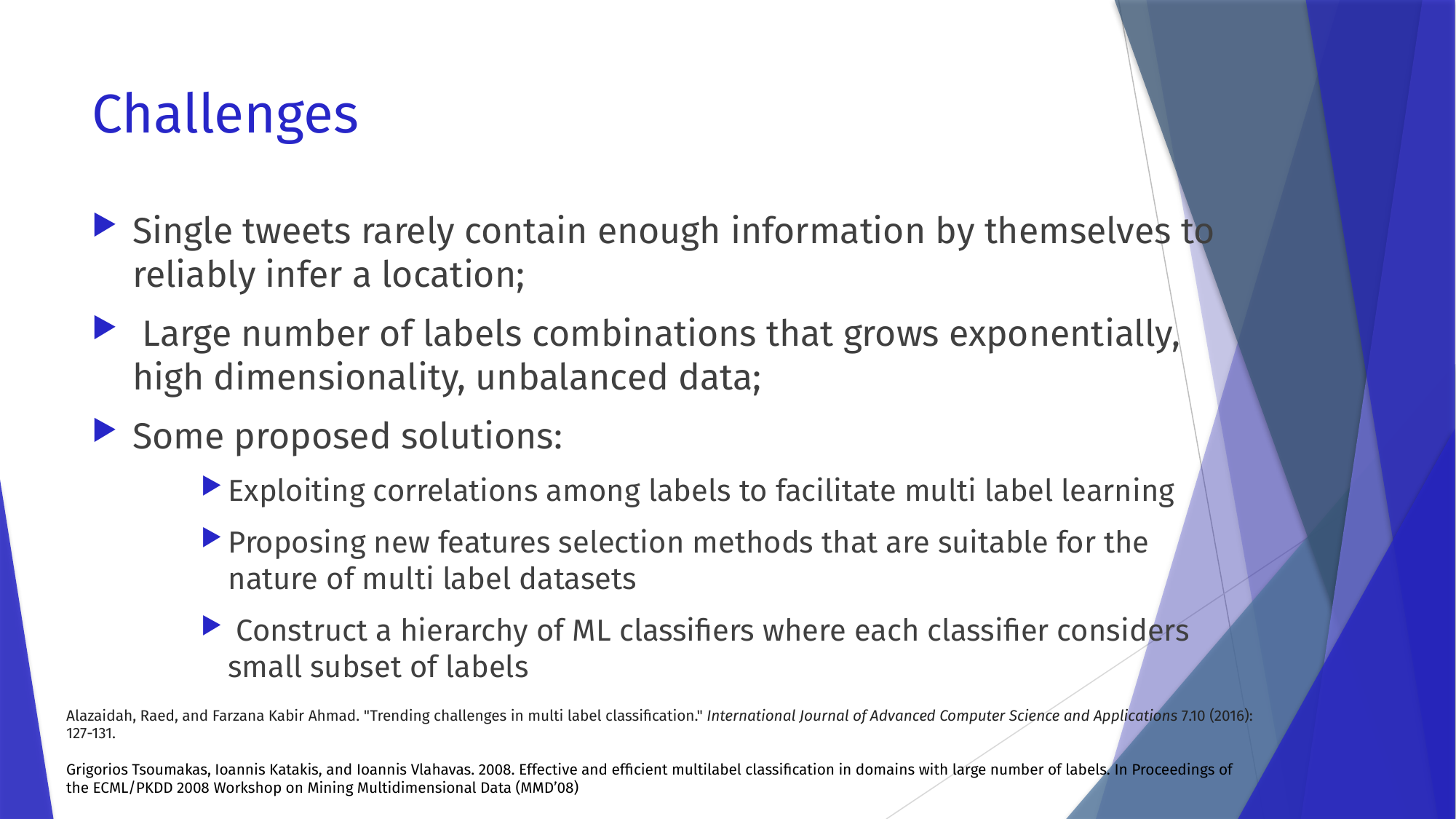

# Challenges
Single tweets rarely contain enough information by themselves to reliably infer a location;
 Large number of labels combinations that grows exponentially, high dimensionality, unbalanced data;
Some proposed solutions:
Exploiting correlations among labels to facilitate multi label learning
Proposing new features selection methods that are suitable for the nature of multi label datasets
 Construct a hierarchy of ML classifiers where each classifier considers small subset of labels
Alazaidah, Raed, and Farzana Kabir Ahmad. "Trending challenges in multi label classification." International Journal of Advanced Computer Science and Applications 7.10 (2016): 127-131.

Grigorios Tsoumakas, Ioannis Katakis, and Ioannis Vlahavas. 2008. Effective and efficient multilabel classification in domains with large number of labels. In Proceedings of the ECML/PKDD 2008 Workshop on Mining Multidimensional Data (MMD’08)